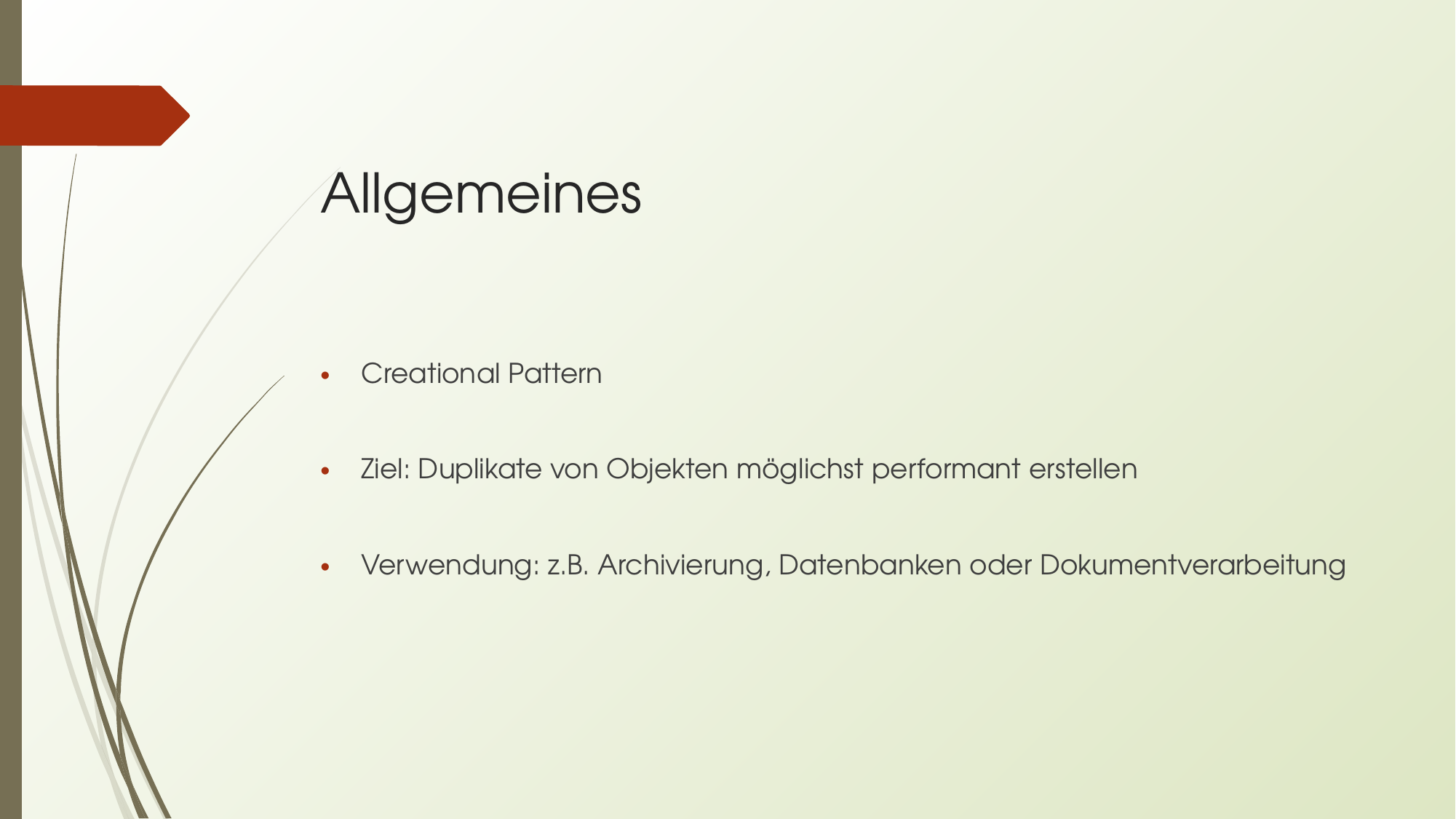

# Allgemeines
Creational Pattern

Ziel: Duplikate von Objekten möglichst performant erstellen

Verwendung: z.B. Archivierung, Datenbanken oder Dokumentverarbeitung